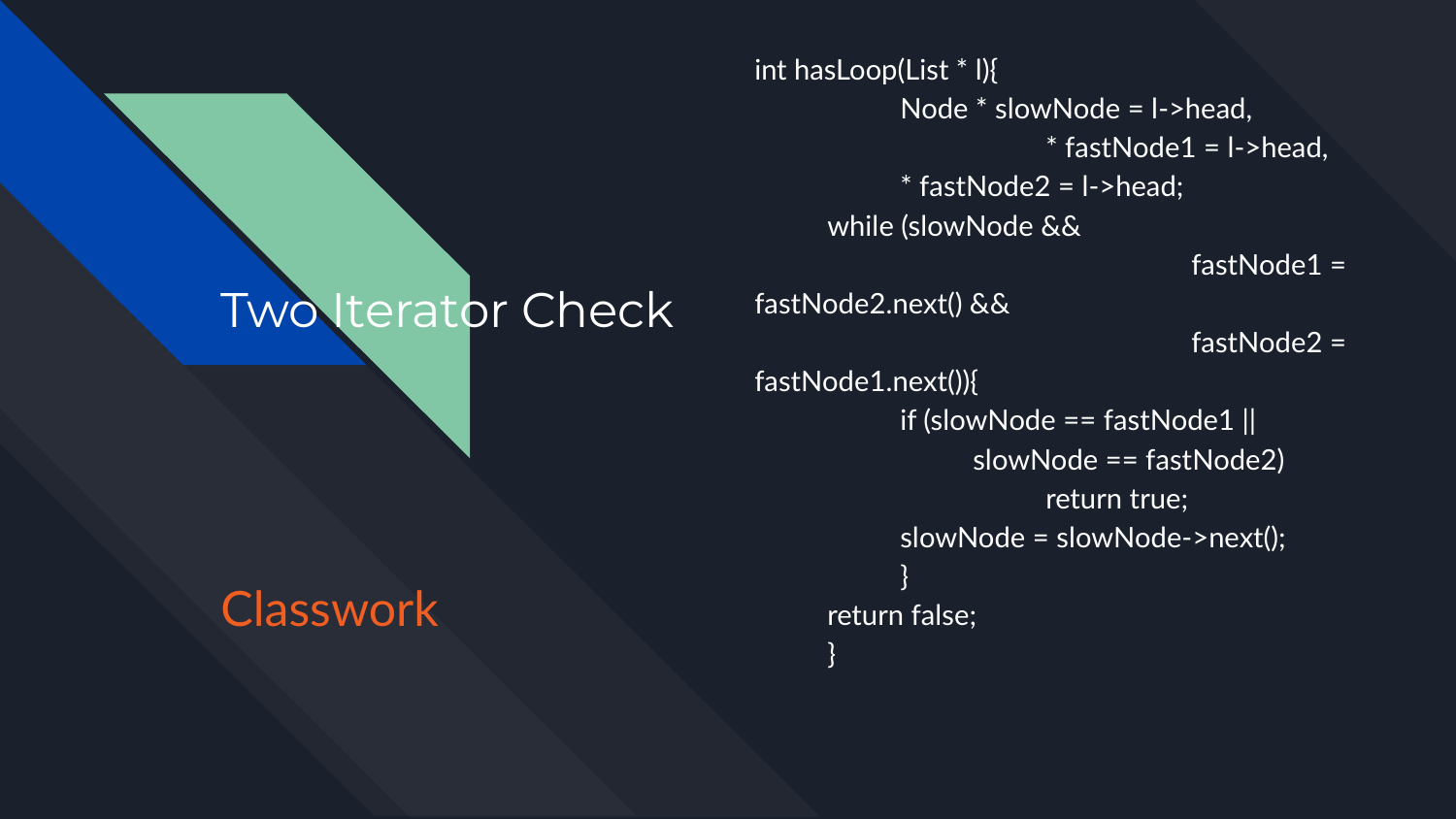

int hasLoop(List * l){
	Node * slowNode = l->head,
		* fastNode1 = l->head,
* fastNode2 = l->head;
while (slowNode &&
			fastNode1 = fastNode2.next() &&
			fastNode2 = fastNode1.next()){
if (slowNode == fastNode1 ||
slowNode == fastNode2)
return true;
slowNode = slowNode->next();
 	}
return false;
}

Two Iterator Check
Classwork